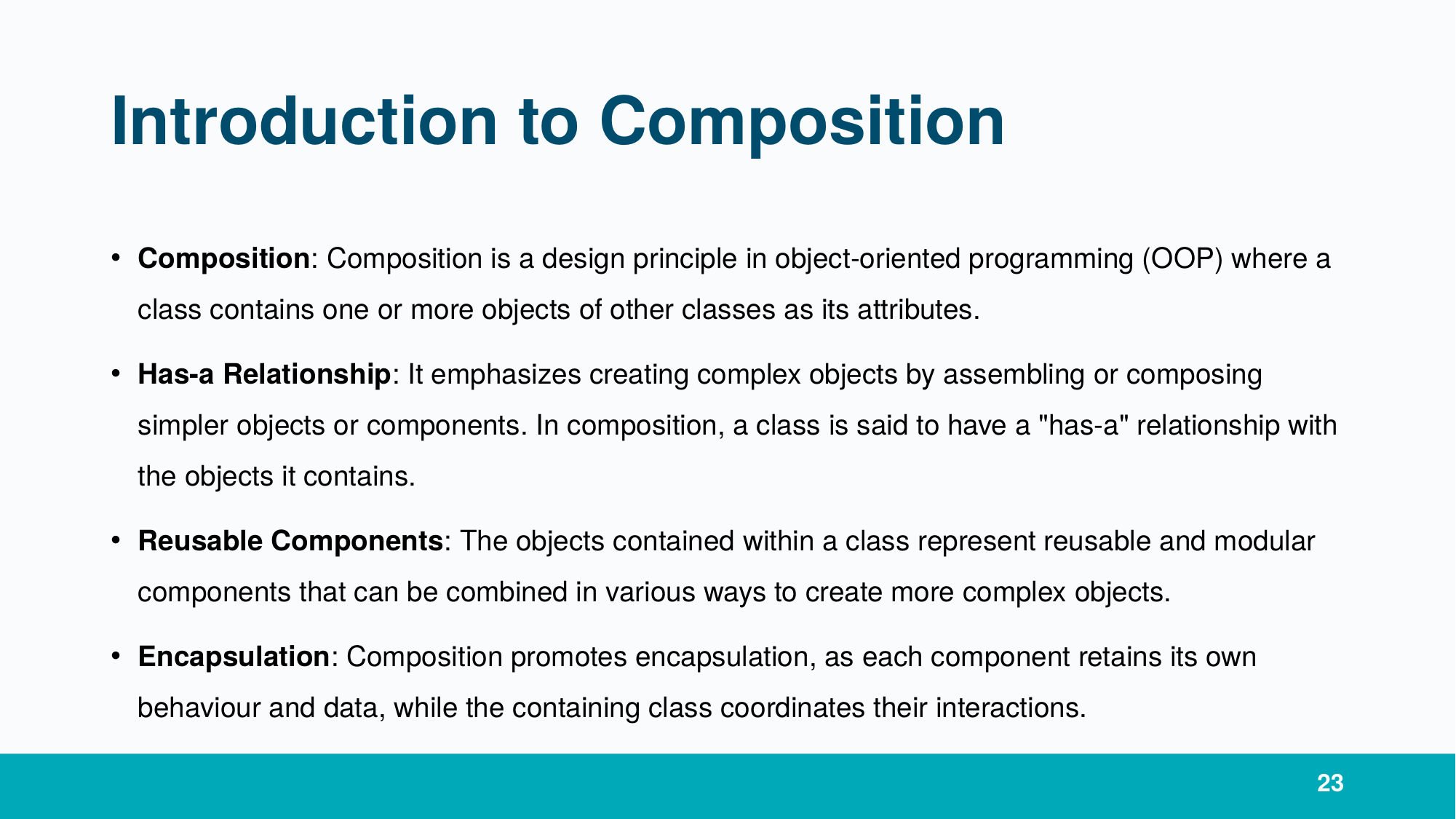

# Introduction to Composition
Composition: Composition is a design principle in object-oriented programming (OOP) where a class contains one or more objects of other classes as its attributes.
Has-a Relationship: It emphasizes creating complex objects by assembling or composing simpler objects or components. In composition, a class is said to have a "has-a" relationship with the objects it contains.
Reusable Components: The objects contained within a class represent reusable and modular components that can be combined in various ways to create more complex objects.
Encapsulation: Composition promotes encapsulation, as each component retains its own behaviour and data, while the containing class coordinates their interactions.
23